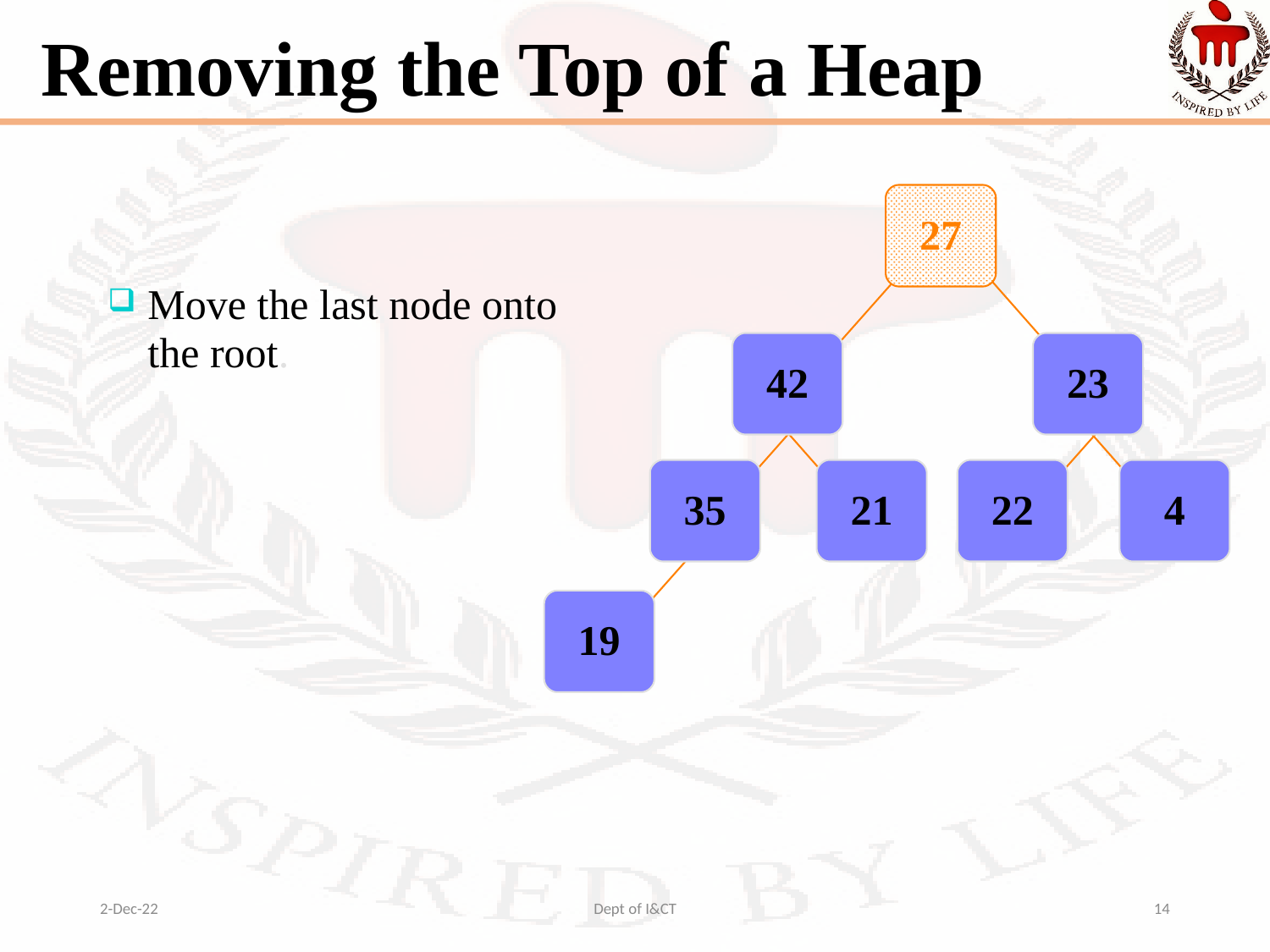

Removing the Top of a Heap

27
Move the last node onto the root.

42
23

35
21
22
4

19
2-Dec-22
Dept of I&CT
14